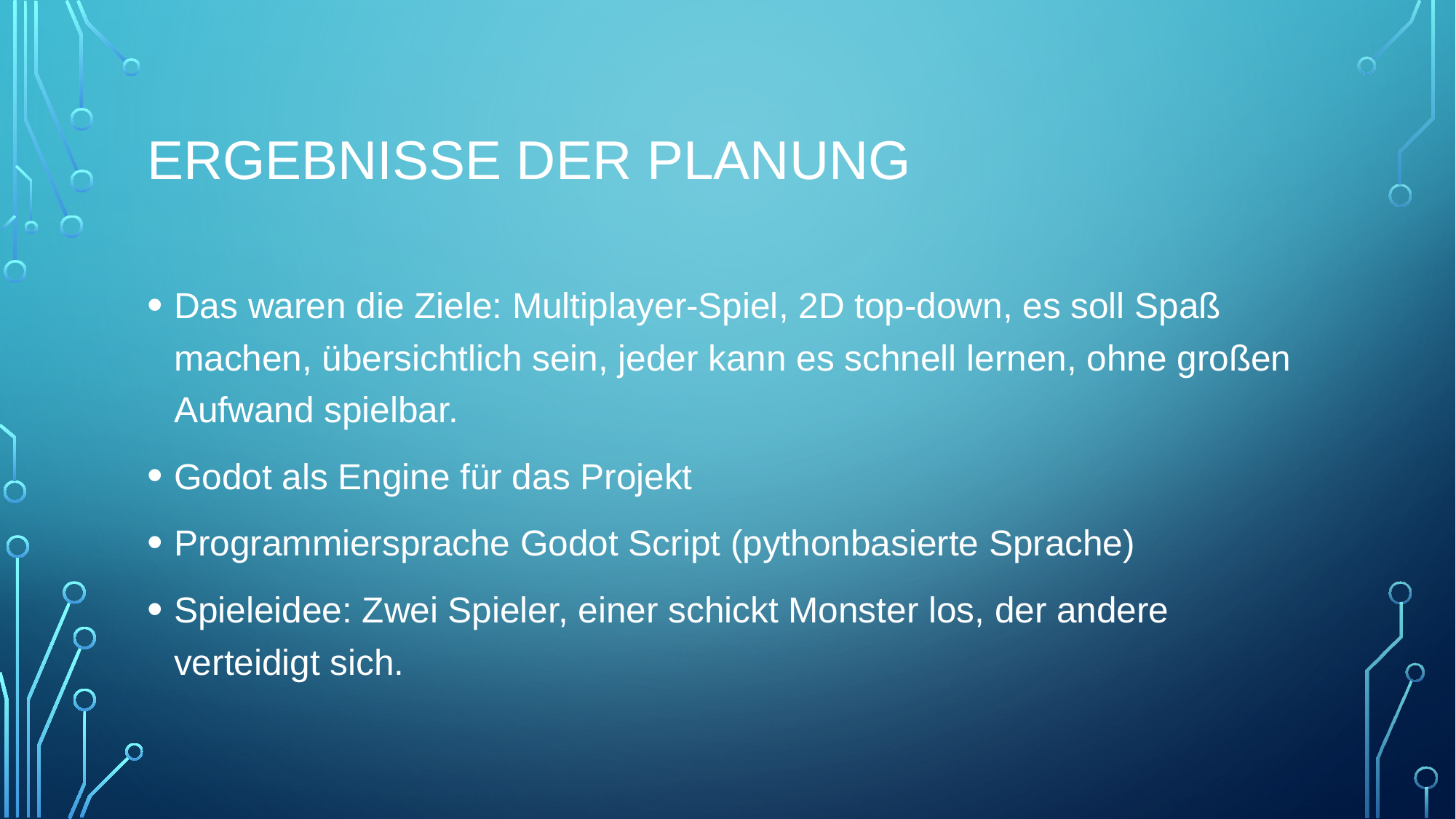

# Ergebnisse der Planung
Das waren die Ziele: Multiplayer-Spiel, 2D top-down, es soll Spaß machen, übersichtlich sein, jeder kann es schnell lernen, ohne großen Aufwand spielbar.
Godot als Engine für das Projekt
Programmiersprache Godot Script (pythonbasierte Sprache)
Spieleidee: Zwei Spieler, einer schickt Monster los, der andere verteidigt sich.